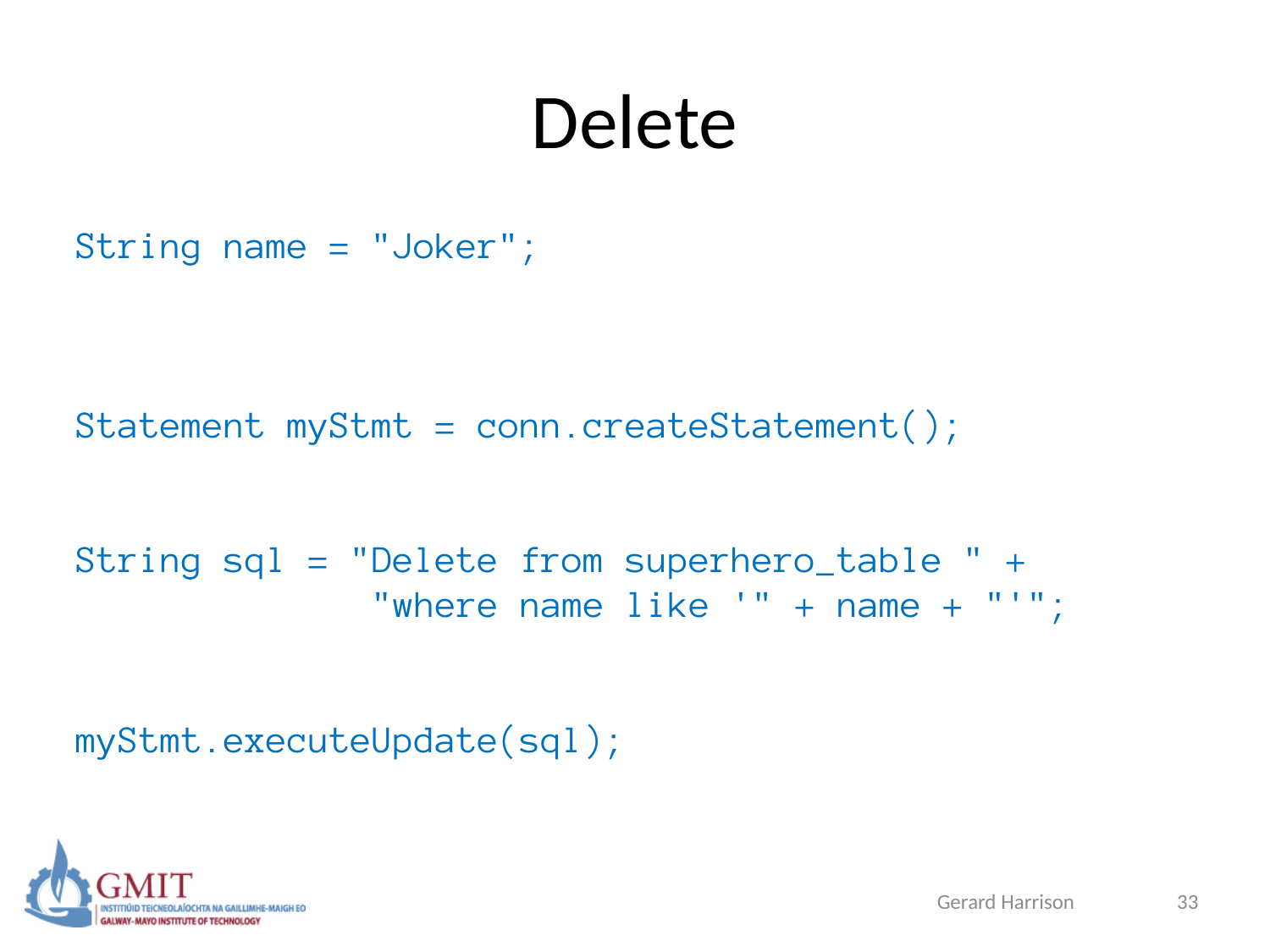

# Delete
String name = "Joker";

Statement myStmt = conn.createStatement();

String sql = "Delete from superhero_table " +
		  "where name like '" + name + "'";

myStmt.executeUpdate(sql);

Gerard Harrison
33